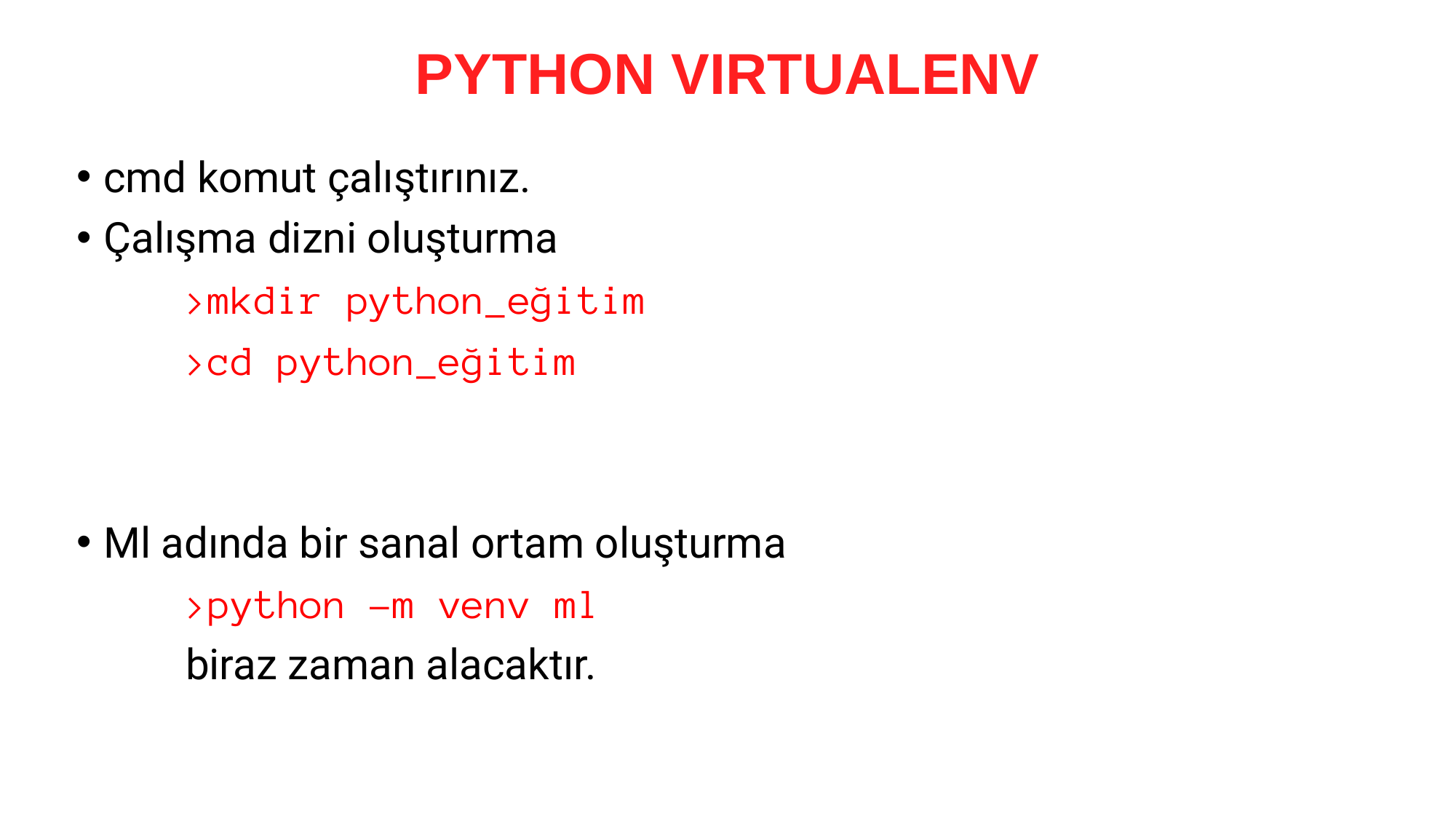

# PYTHON VIRTUALENV
cmd komut çalıştırınız.
Çalışma dizni oluşturma
	>mkdir python_eğitim
	>cd python_eğitim

Ml adında bir sanal ortam oluşturma
	>python -m venv ml
	biraz zaman alacaktır.